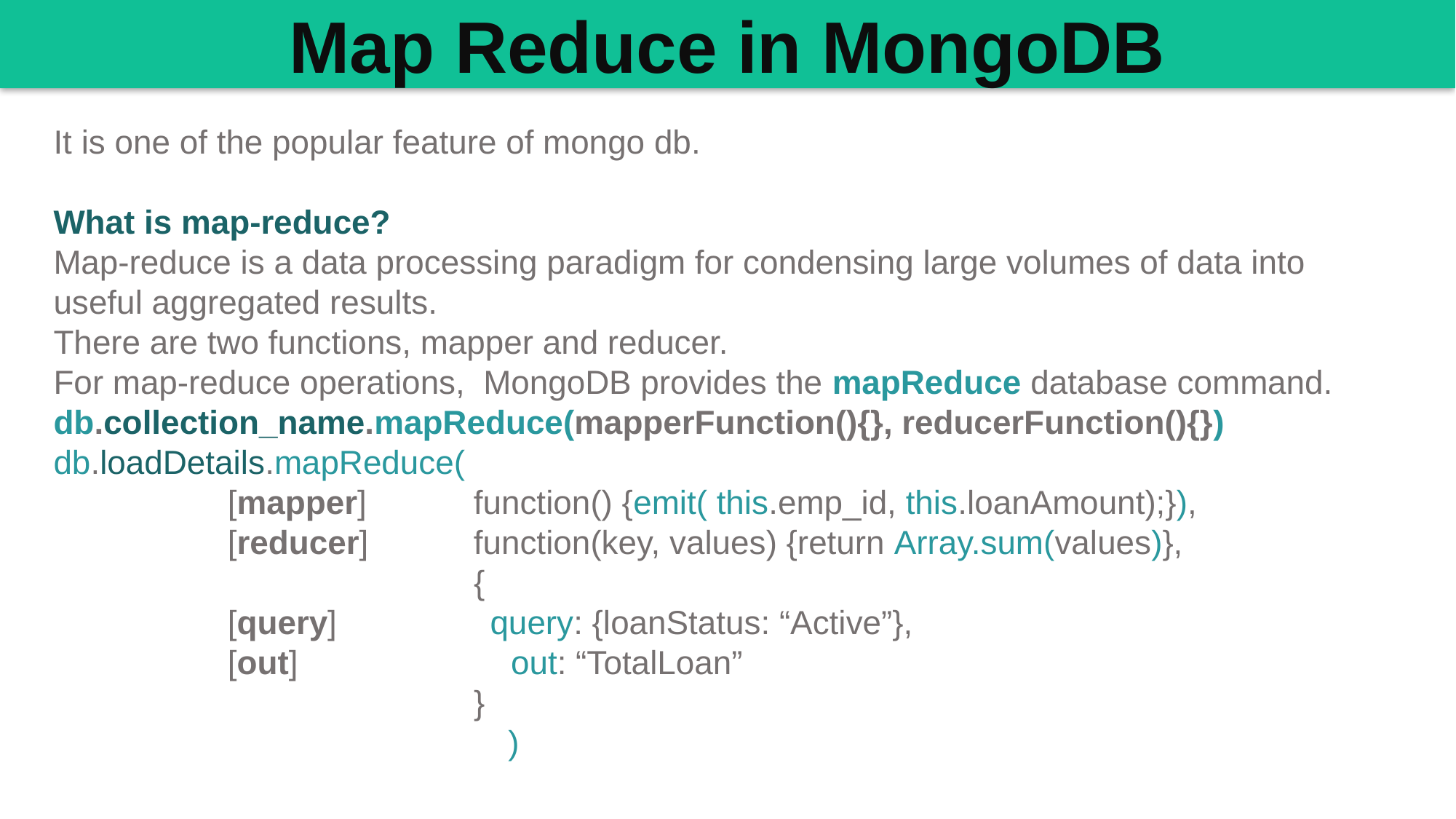

Map Reduce in MongoDB
It is one of the popular feature of mongo db.

What is map-reduce?
Map-reduce is a data processing paradigm for condensing large volumes of data into useful aggregated results.
There are two functions, mapper and reducer.
For map-reduce operations,  MongoDB provides the mapReduce database command.
db.collection_name.mapReduce(mapperFunction(){}, reducerFunction(){})
db.loadDetails.mapReduce(
 	       [mapper] 	          function() {emit( this.emp_id, this.loanAmount);}),
   	       [reducer] 	          function(key, values) {return Array.sum(values)},
			          {
	       [query] 		query: {loanStatus: “Active”},
	       [out] 	              out: “TotalLoan”
			          }
                                                 )